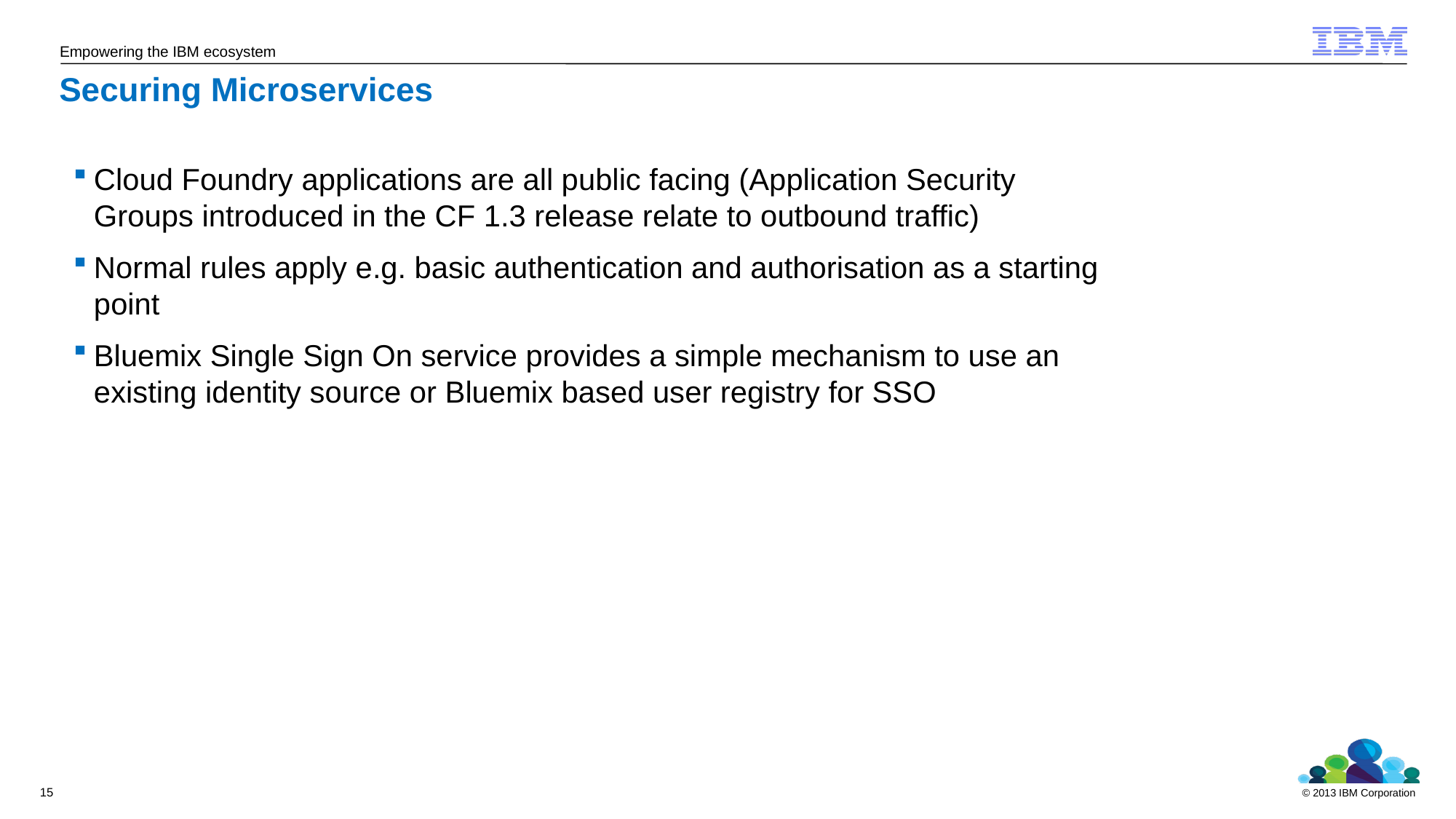

# Securing Microservices
Cloud Foundry applications are all public facing (Application Security Groups introduced in the CF 1.3 release relate to outbound traffic)
Normal rules apply e.g. basic authentication and authorisation as a starting point
Bluemix Single Sign On service provides a simple mechanism to use an existing identity source or Bluemix based user registry for SSO

15